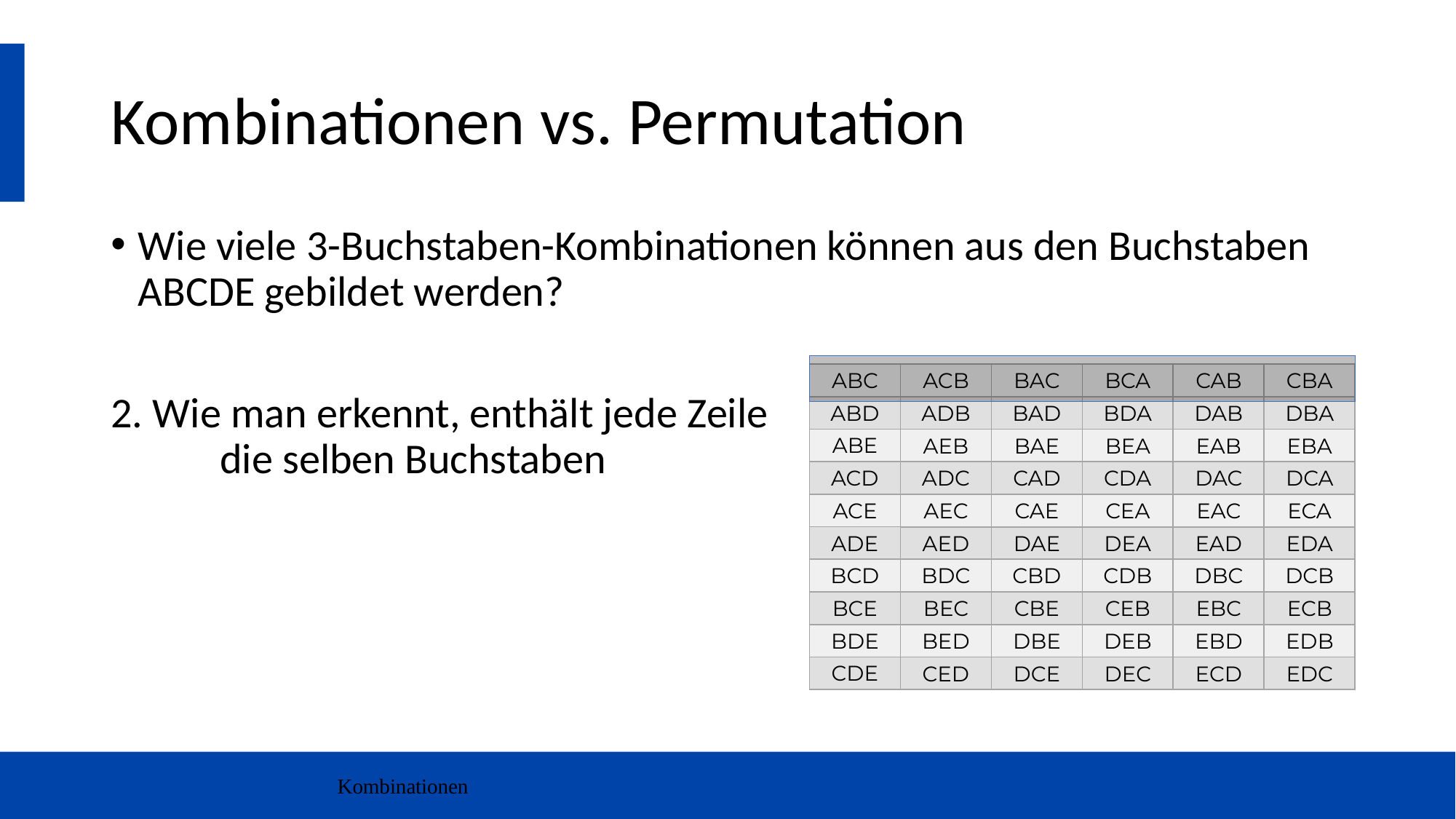

# Kombinationen vs. Permutation
Wie viele 3-Buchstaben-Kombinationen können aus den Buchstaben ABCDE gebildet werden?

2. Wie man erkennt, enthält jede Zeile
	die selben Buchstaben

| ABC |
| --- |
| ABD |
| ABE |
| ACD |
| ACE |
| ADE |
| BCD |
| BCE |
| BDE |
| CDE |
| ACB | BAC | BCA | CAB | CBA |
| --- | --- | --- | --- | --- |
| ADB | BAD | BDA | DAB | DBA |
| AEB | BAE | BEA | EAB | EBA |
| ADC | CAD | CDA | DAC | DCA |
| AEC | CAE | CEA | EAC | ECA |
| AED | DAE | DEA | EAD | EDA |
| BDC | CBD | CDB | DBC | DCB |
| BEC | CBE | CEB | EBC | ECB |
| BED | DBE | DEB | EBD | EDB |
| CED | DCE | DEC | ECD | EDC |
Kombinationen